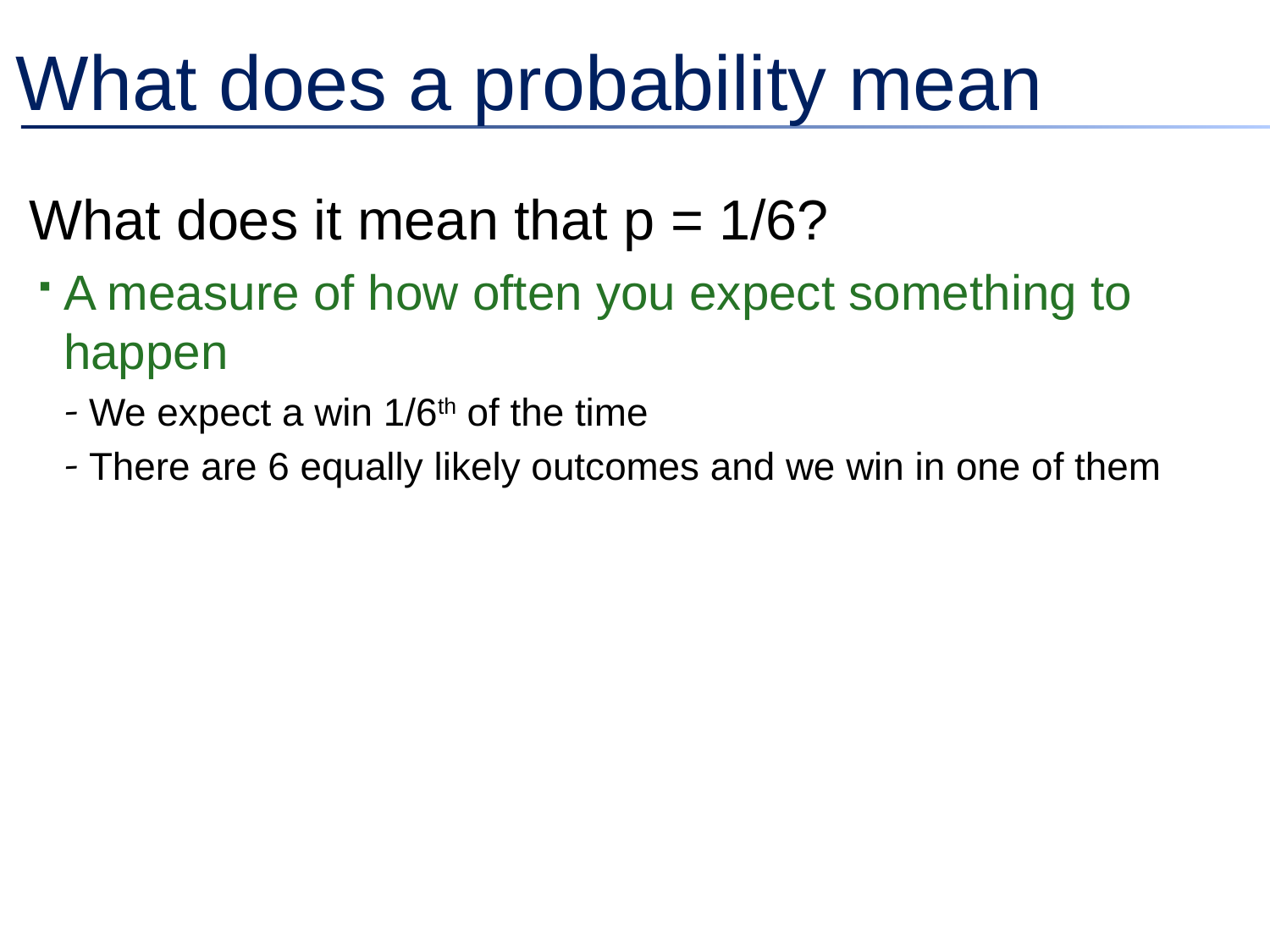

# What does a probability mean
What does it mean that p = 1/6?
A measure of how often you expect something to happen
We expect a win 1/6th of the time
There are 6 equally likely outcomes and we win in one of them